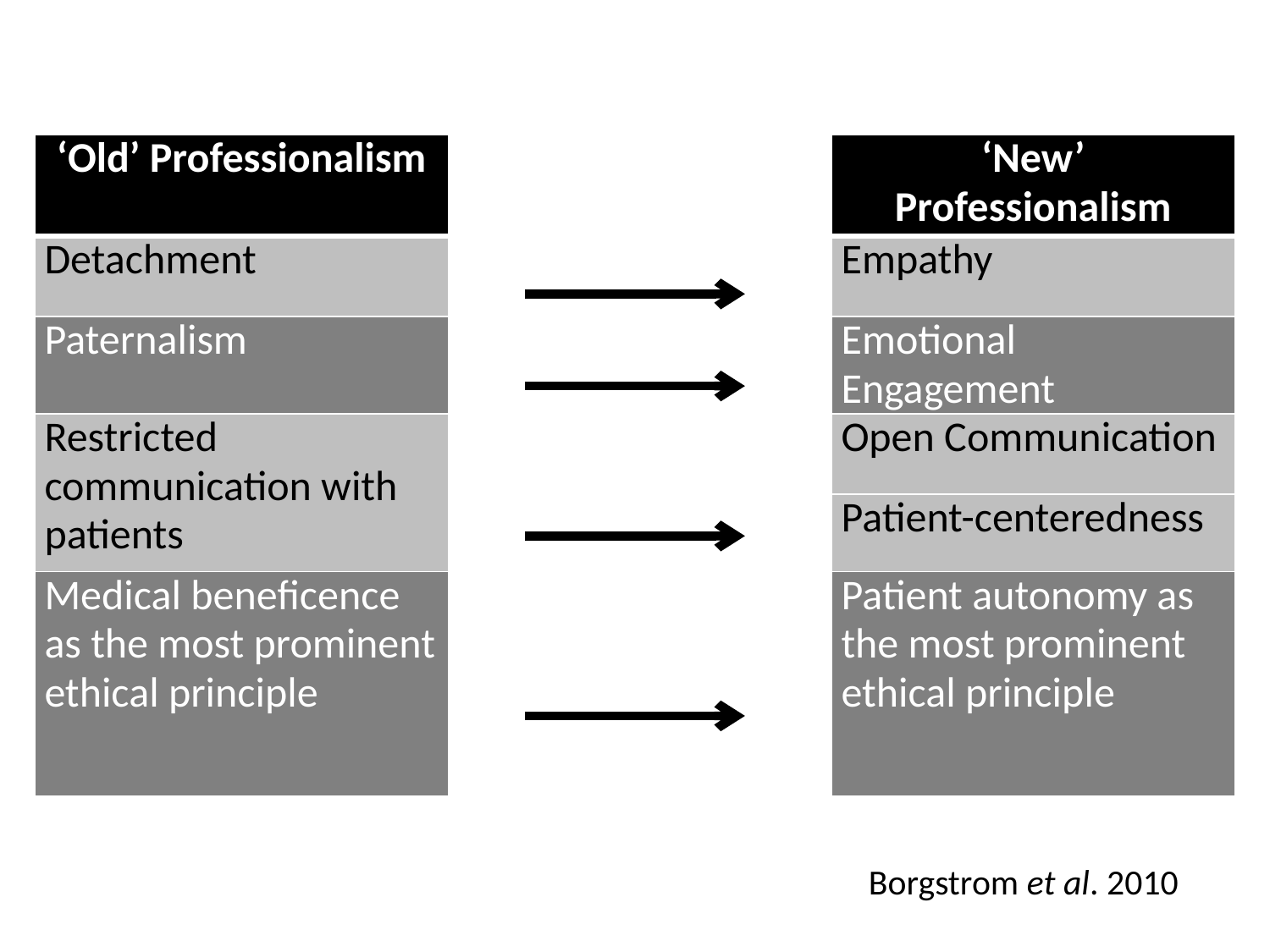

#
| ‘Old’ Professionalism |  | ‘New’ Professionalism |
| --- | --- | --- |
| Detachment |  | Empathy |
| Paternalism |  | Emotional Engagement |
| Restricted communication with patients |  | Open Communication |
|  |  | Patient-centeredness |
| Medical beneficence as the most prominent ethical principle |  | Patient autonomy as the most prominent ethical principle |

Borgstrom et al. 2010